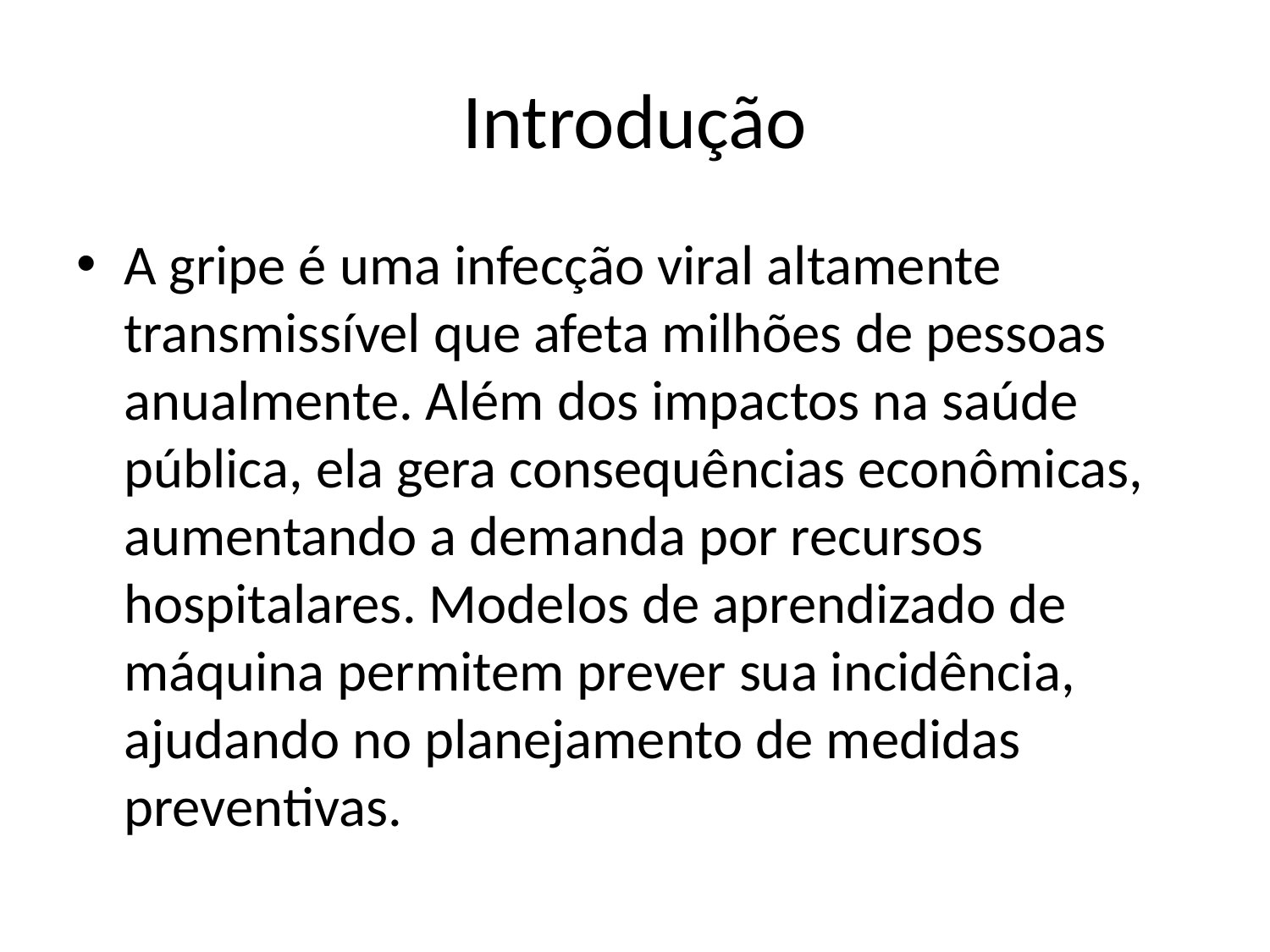

# Introdução
A gripe é uma infecção viral altamente transmissível que afeta milhões de pessoas anualmente. Além dos impactos na saúde pública, ela gera consequências econômicas, aumentando a demanda por recursos hospitalares. Modelos de aprendizado de máquina permitem prever sua incidência, ajudando no planejamento de medidas preventivas.